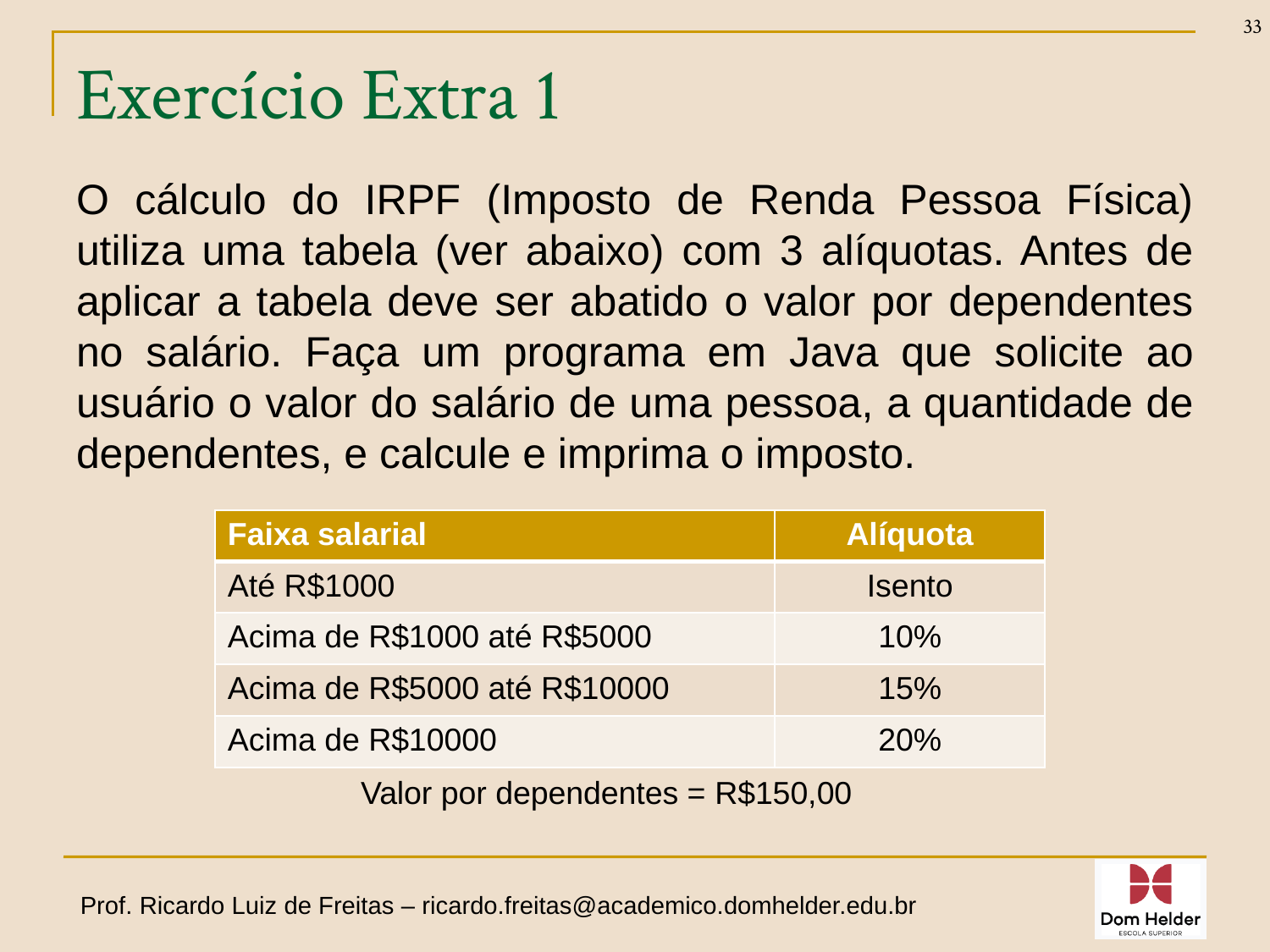

33
# Exercício Extra 1
O cálculo do IRPF (Imposto de Renda Pessoa Física) utiliza uma tabela (ver abaixo) com 3 alíquotas. Antes de aplicar a tabela deve ser abatido o valor por dependentes no salário. Faça um programa em Java que solicite ao usuário o valor do salário de uma pessoa, a quantidade de dependentes, e calcule e imprima o imposto.

                        Valor por dependentes = R$150,00
| Faixa salarial | Alíquota |
| --- | --- |
| Até R$1000 | Isento |
| Acima de R$1000 até R$5000 | 10% |
| Acima de R$5000 até R$10000 | 15% |
| Acima de R$10000 | 20% |